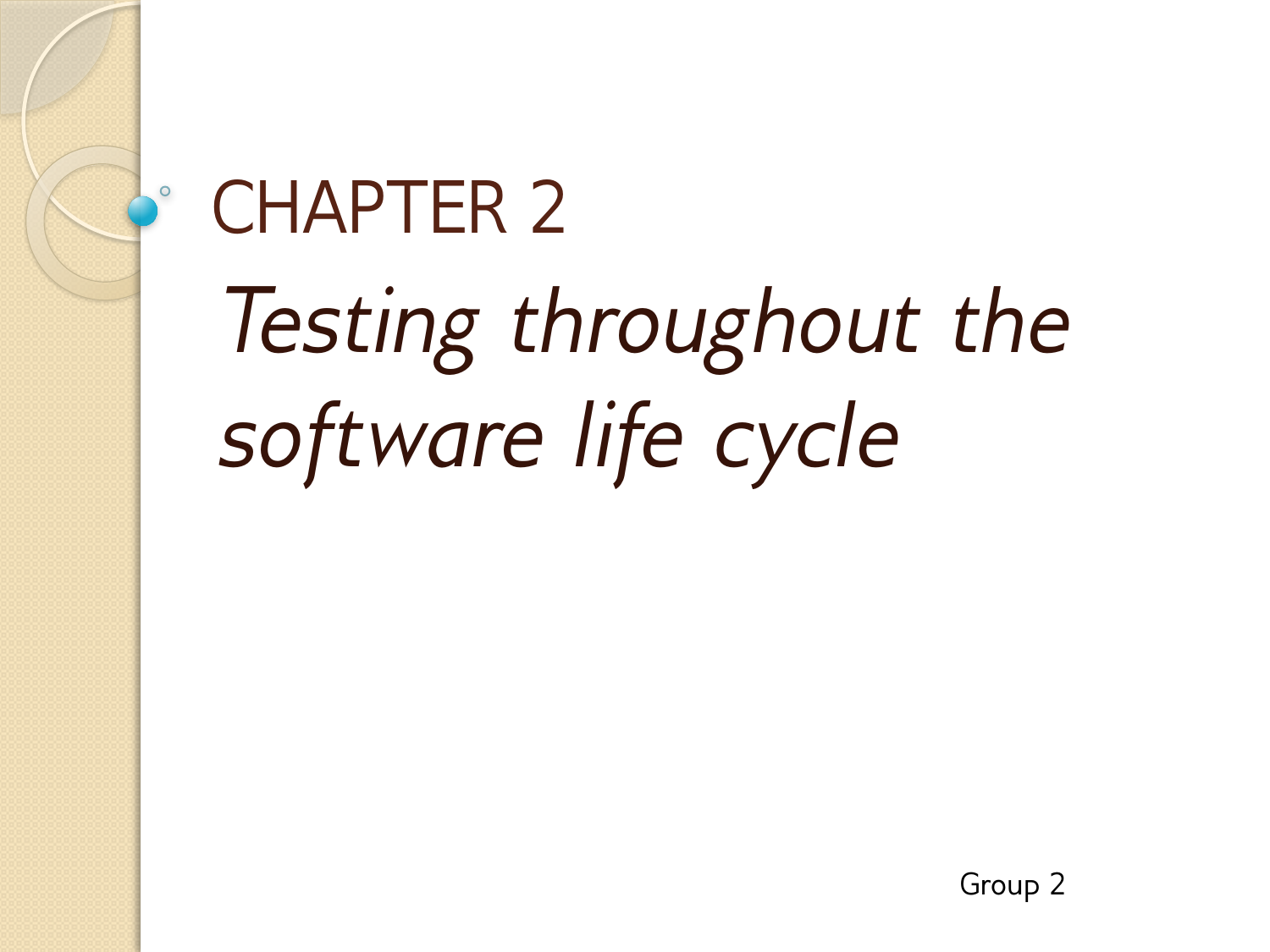

# CHAPTER 2
Testing throughout the software life cycle
Group 2